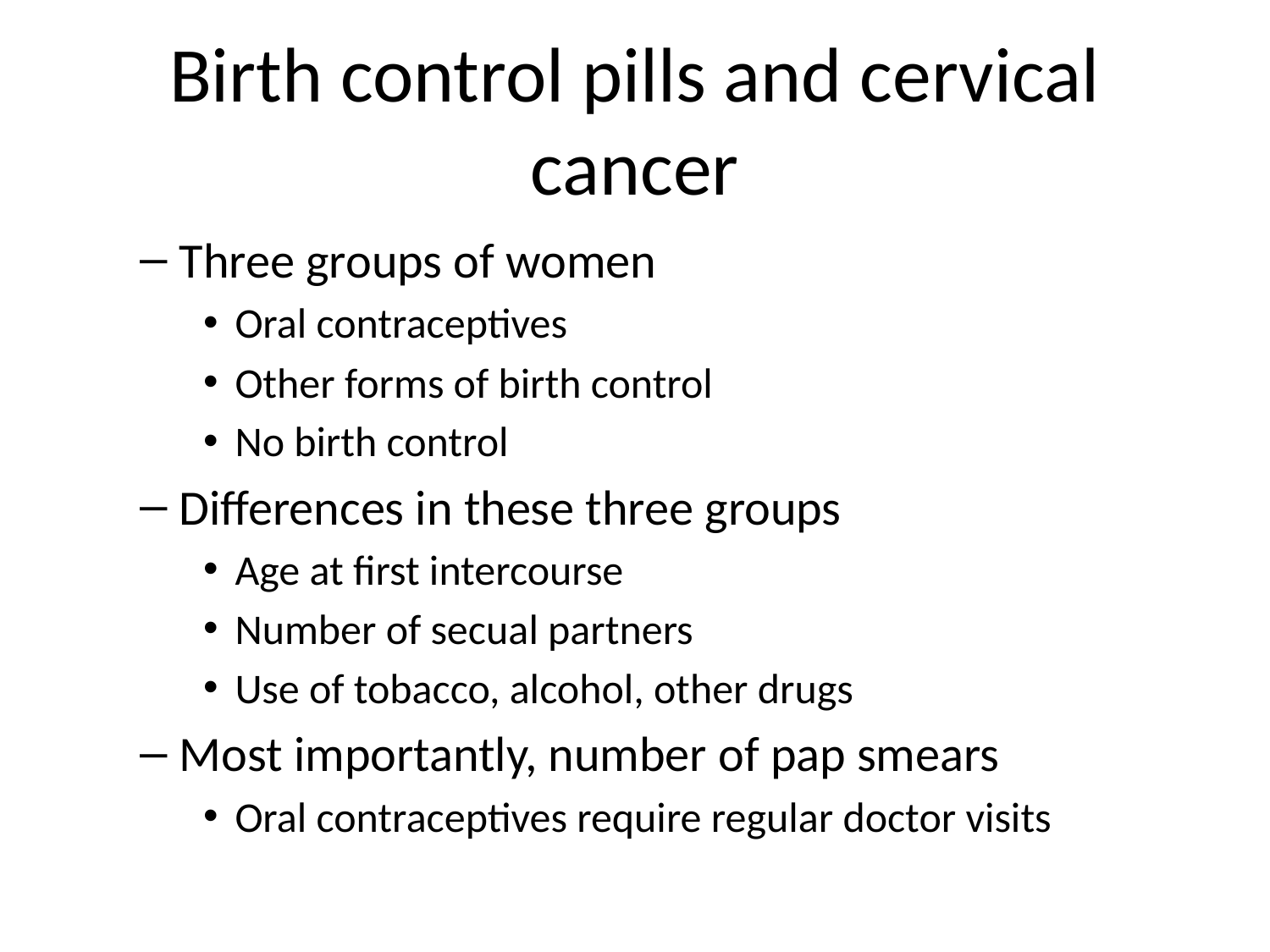

# Birth control pills and cervical cancer
Three groups of women
Oral contraceptives
Other forms of birth control
No birth control
Differences in these three groups
Age at first intercourse
Number of secual partners
Use of tobacco, alcohol, other drugs
Most importantly, number of pap smears
Oral contraceptives require regular doctor visits